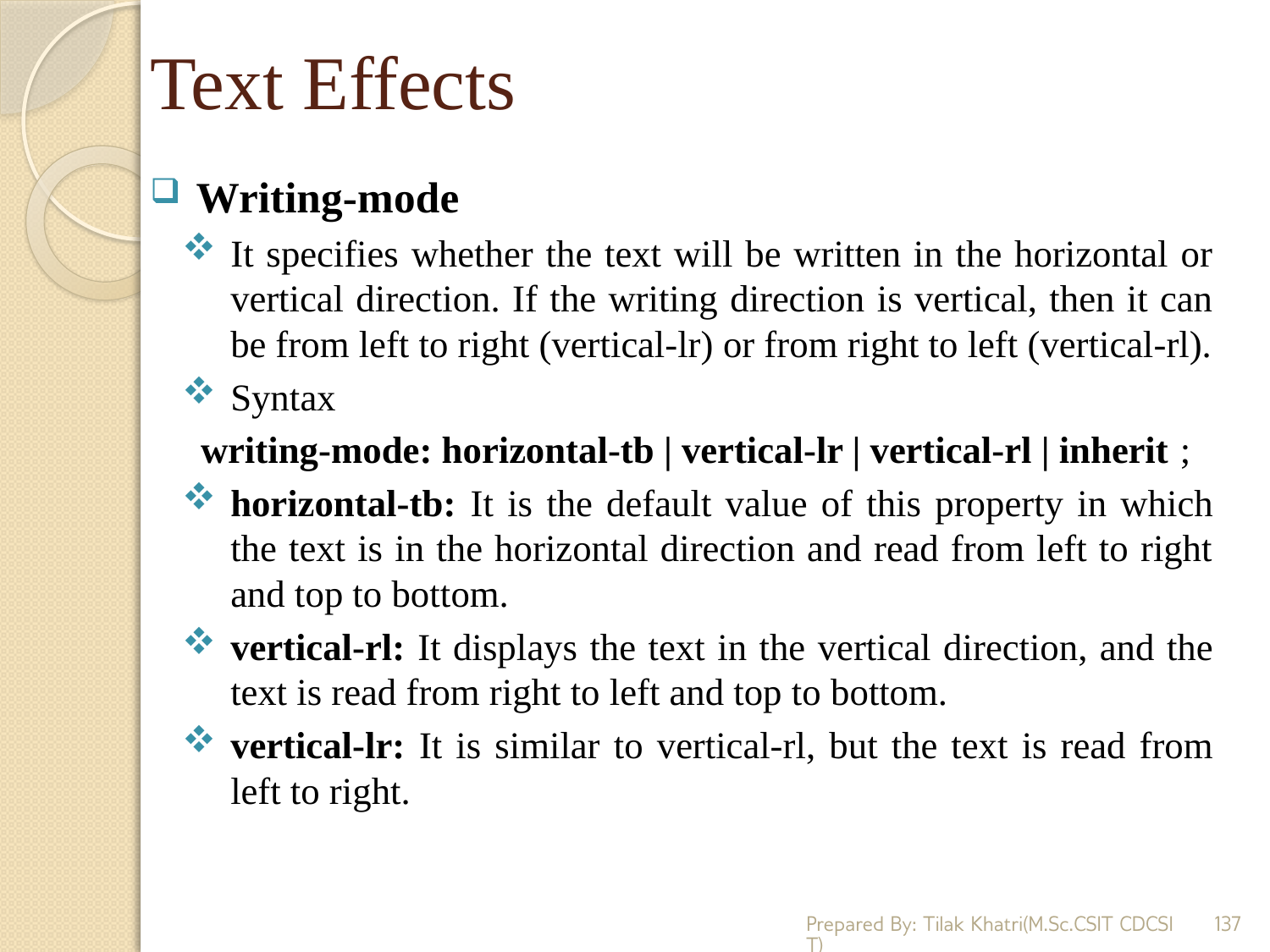

# Text Effects
Writing-mode
It specifies whether the text will be written in the horizontal or vertical direction. If the writing direction is vertical, then it can be from left to right (vertical-lr) or from right to left (vertical-rl).
Syntax
writing-mode: horizontal-tb | vertical-lr | vertical-rl | inherit ;
horizontal-tb: It is the default value of this property in which the text is in the horizontal direction and read from left to right and top to bottom.
vertical-rl: It displays the text in the vertical direction, and the text is read from right to left and top to bottom.
vertical-lr: It is similar to vertical-rl, but the text is read from left to right.
Prepared By: Tilak Khatri(M.Sc.CSIT CDCSIT)
137